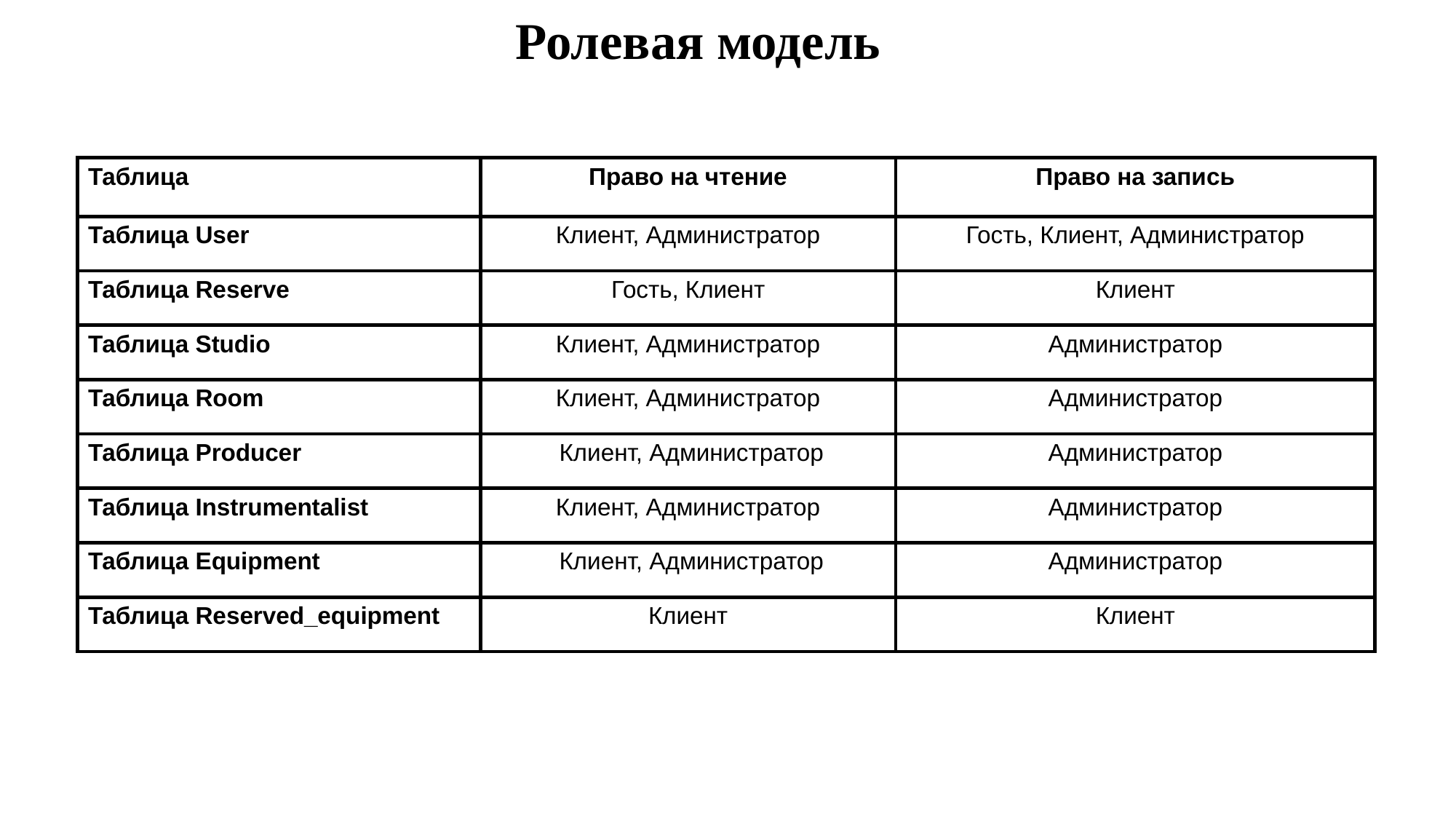

Ролевая модель
| Таблица | Право на чтение | Право на запись |
| --- | --- | --- |
| Таблица User | Клиент, Администратор | Гость, Клиент, Администратор |
| Таблица Reserve | Гость, Клиент | Клиент |
| Таблица Studio | Клиент, Администратор | Администратор |
| Таблица Room | Клиент, Администратор | Администратор |
| Таблица Producer | Клиент, Администратор | Администратор |
| Таблица Instrumentalist | Клиент, Администратор | Администратор |
| Таблица Equipment | Клиент, Администратор | Администратор |
| Таблица Reserved\_equipment | Клиент | Клиент |